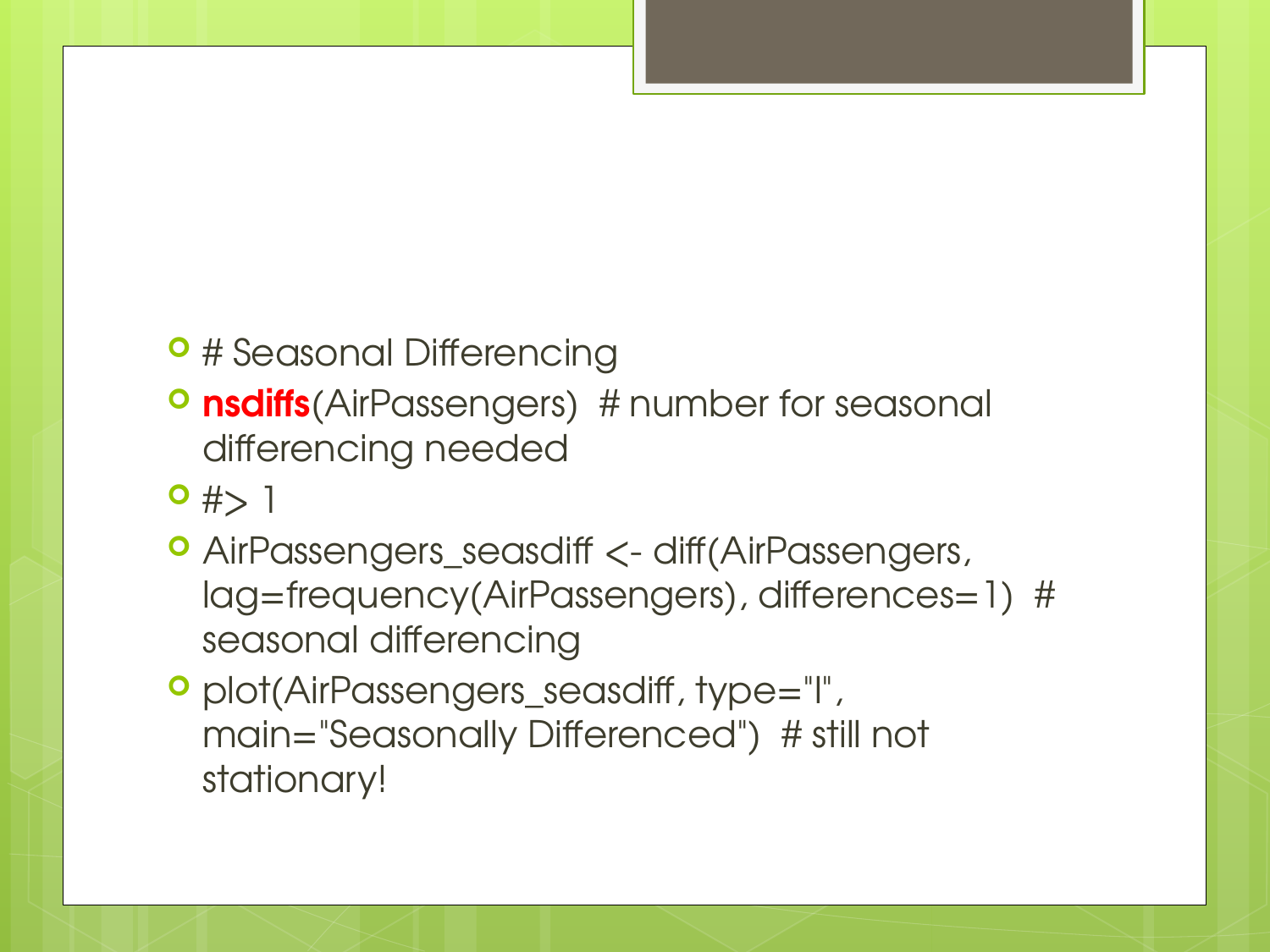

#
# Seasonal Differencing
nsdiffs(AirPassengers)  # number for seasonal differencing needed
#> 1
AirPassengers_seasdiff <- diff(AirPassengers, lag=frequency(AirPassengers), differences=1)  # seasonal differencing
plot(AirPassengers_seasdiff, type="l", main="Seasonally Differenced")  # still not stationary!